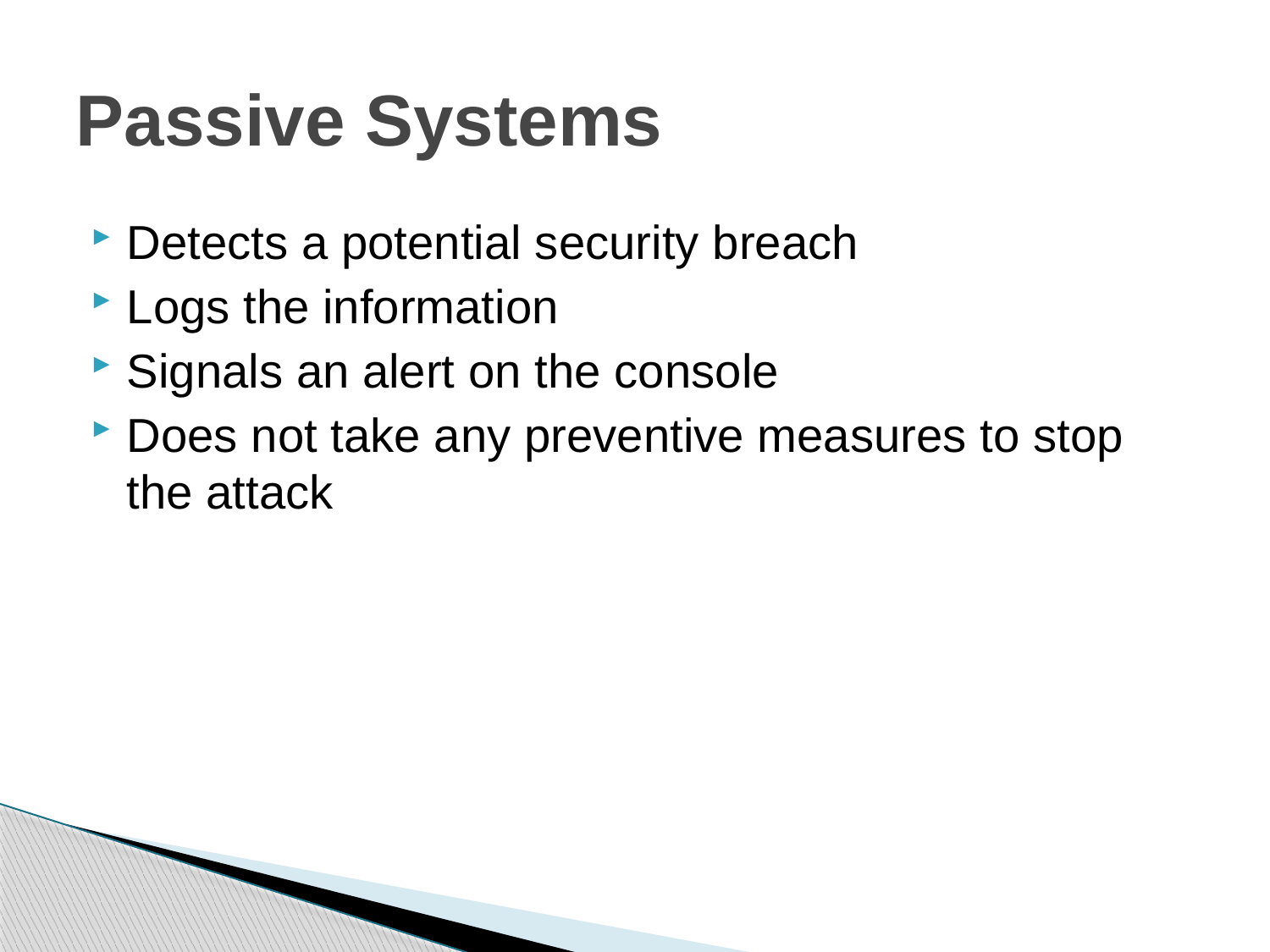

# Passive Systems
Detects a potential security breach
Logs the information
Signals an alert on the console
Does not take any preventive measures to stop the attack